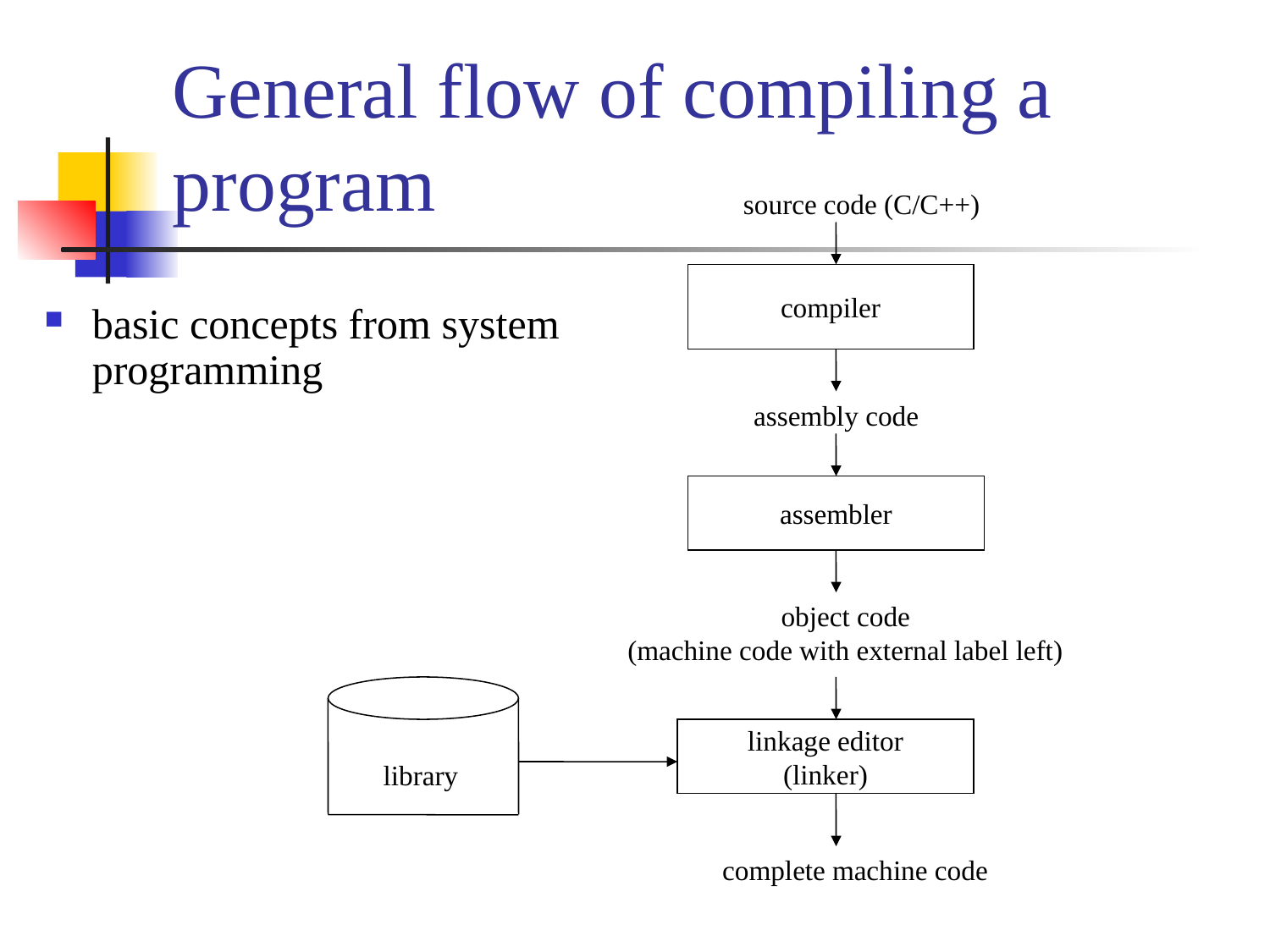

# General flow of compiling a program
source code (C/C++)

compiler

assembly code

assembler

object code
(machine code with external label left)

library

linkage editor
(linker)

complete machine code
basic concepts from system programming